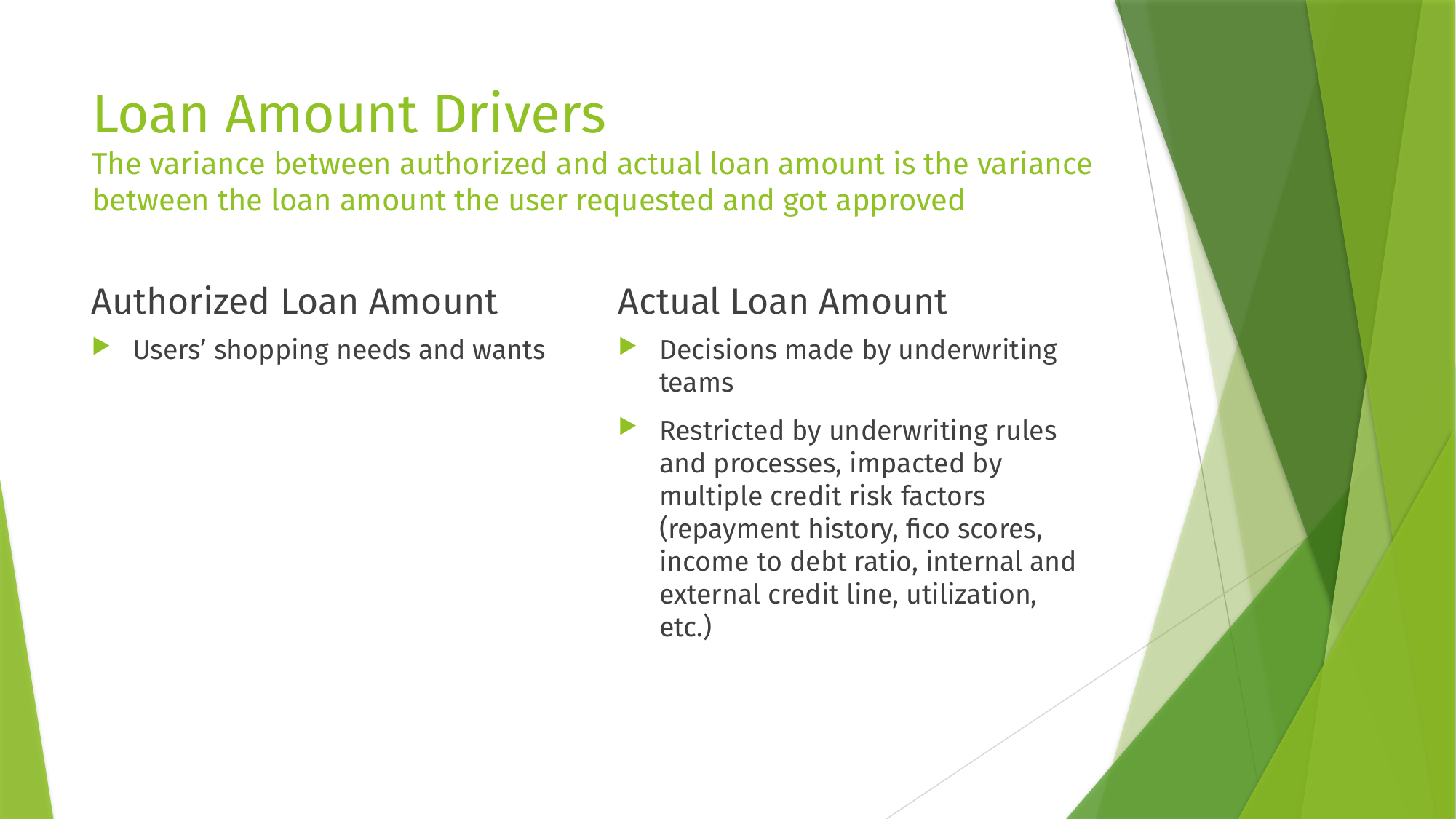

# Loan Amount Drivers The variance between authorized and actual loan amount is the variance between the loan amount the user requested and got approved
Authorized Loan Amount
Actual Loan Amount
Users’ shopping needs and wants
Decisions made by underwriting teams
Restricted by underwriting rules and processes, impacted by multiple credit risk factors (repayment history, fico scores, income to debt ratio, internal and external credit line, utilization, etc.)